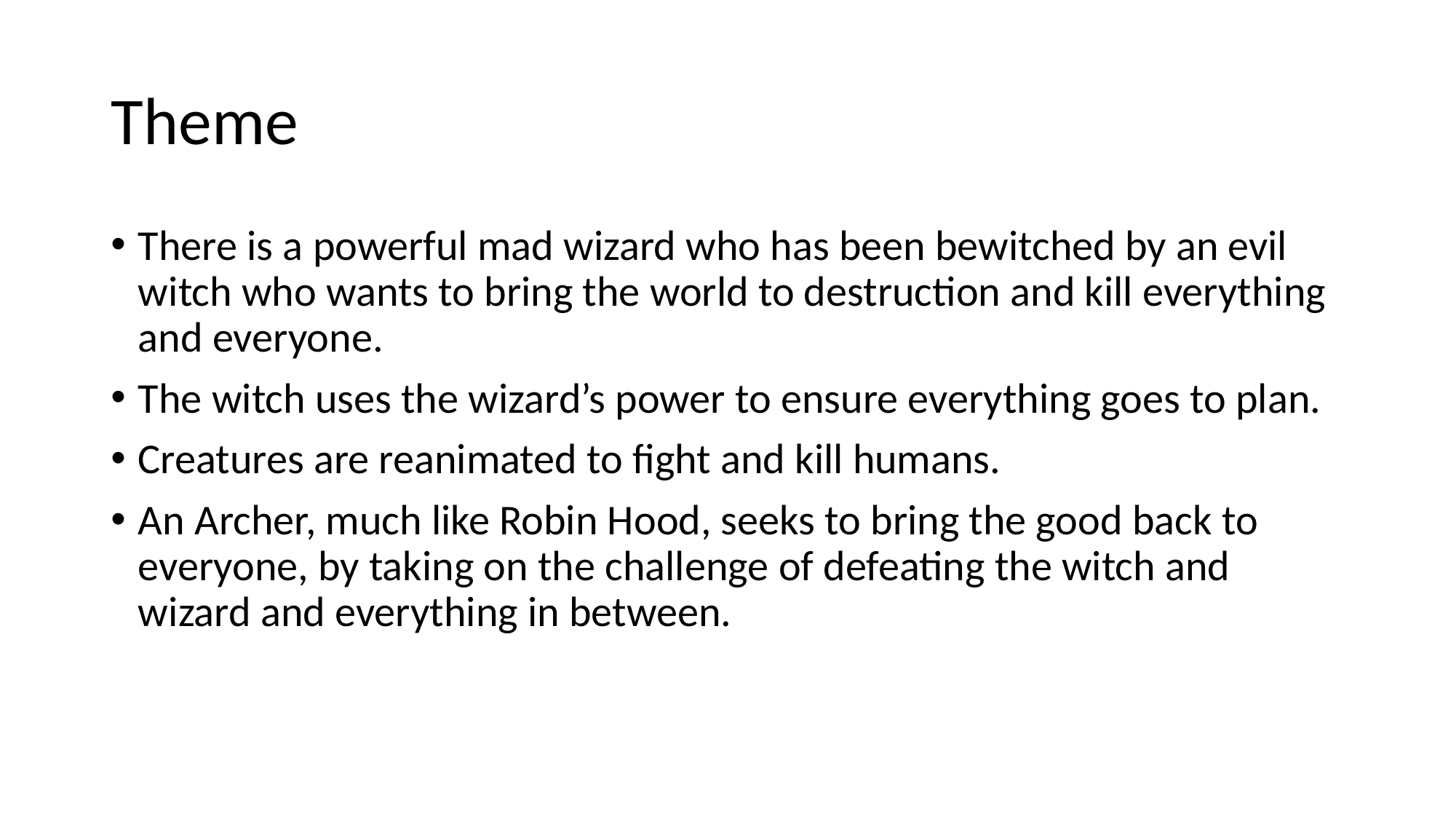

# Theme
There is a powerful mad wizard who has been bewitched by an evil witch who wants to bring the world to destruction and kill everything and everyone.
The witch uses the wizard’s power to ensure everything goes to plan.
Creatures are reanimated to fight and kill humans.
An Archer, much like Robin Hood, seeks to bring the good back to everyone, by taking on the challenge of defeating the witch and wizard and everything in between.